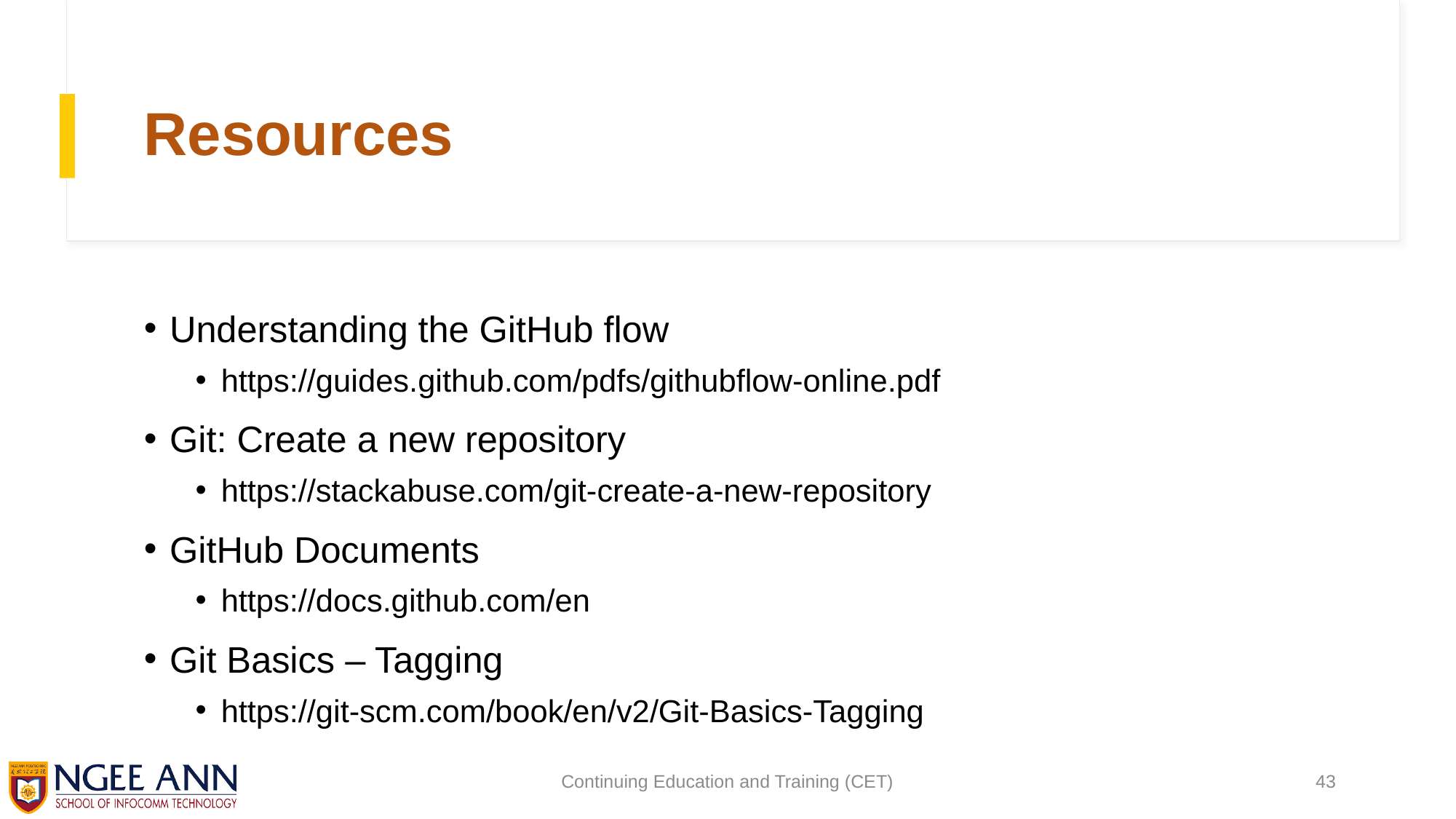

# Resources
Understanding the GitHub flow
https://guides.github.com/pdfs/githubflow-online.pdf
Git: Create a new repository
https://stackabuse.com/git-create-a-new-repository
GitHub Documents
https://docs.github.com/en
Git Basics – Tagging
https://git-scm.com/book/en/v2/Git-Basics-Tagging

Continuing Education and Training (CET)
43